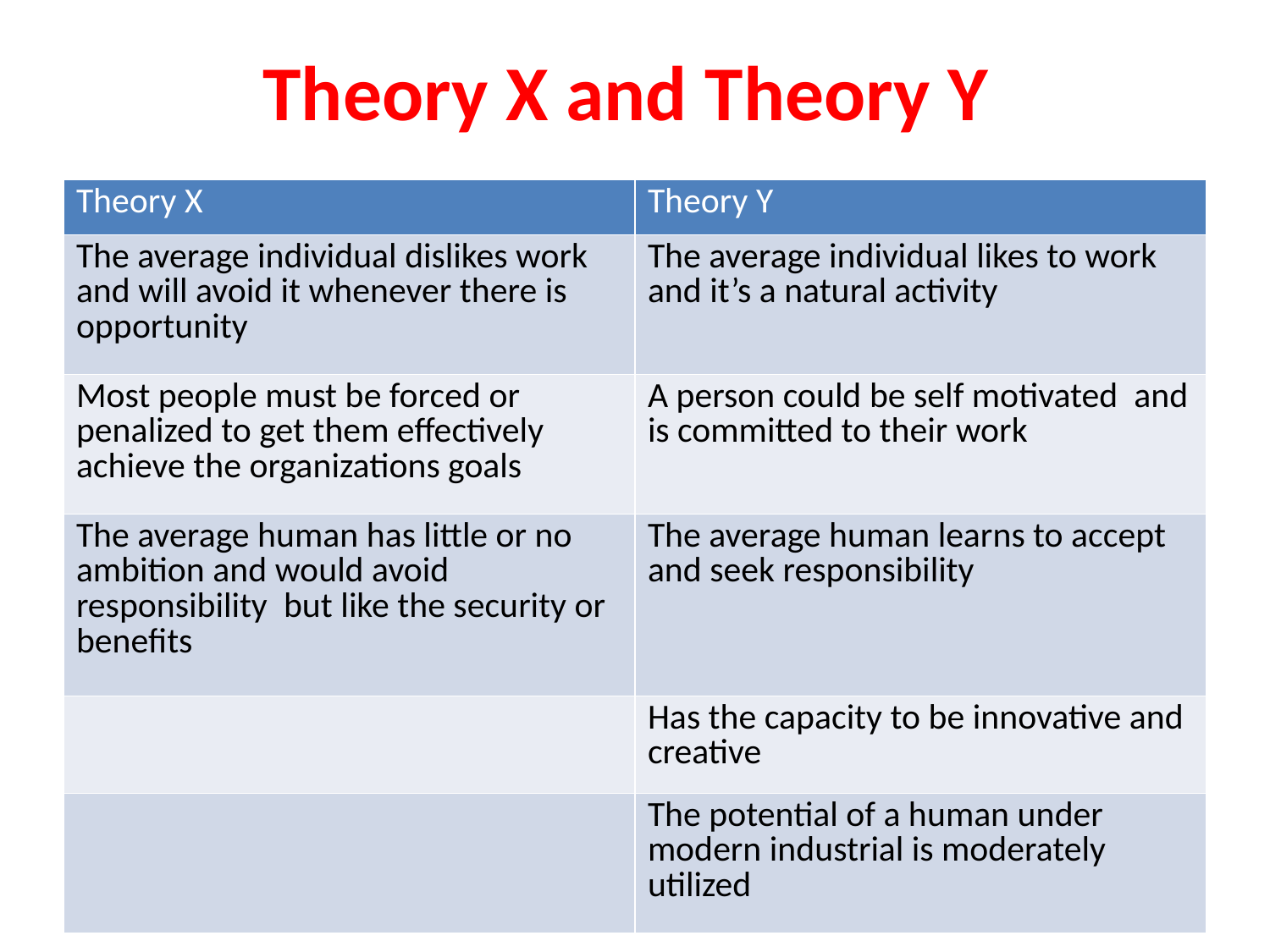

# Theory X and Theory Y
| Theory X | Theory Y |
| --- | --- |
| The average individual dislikes work and will avoid it whenever there is opportunity | The average individual likes to work and it’s a natural activity |
| Most people must be forced or penalized to get them effectively achieve the organizations goals | A person could be self motivated and is committed to their work |
| The average human has little or no ambition and would avoid responsibility but like the security or benefits | The average human learns to accept and seek responsibility |
|  | Has the capacity to be innovative and creative |
|  | The potential of a human under modern industrial is moderately utilized |